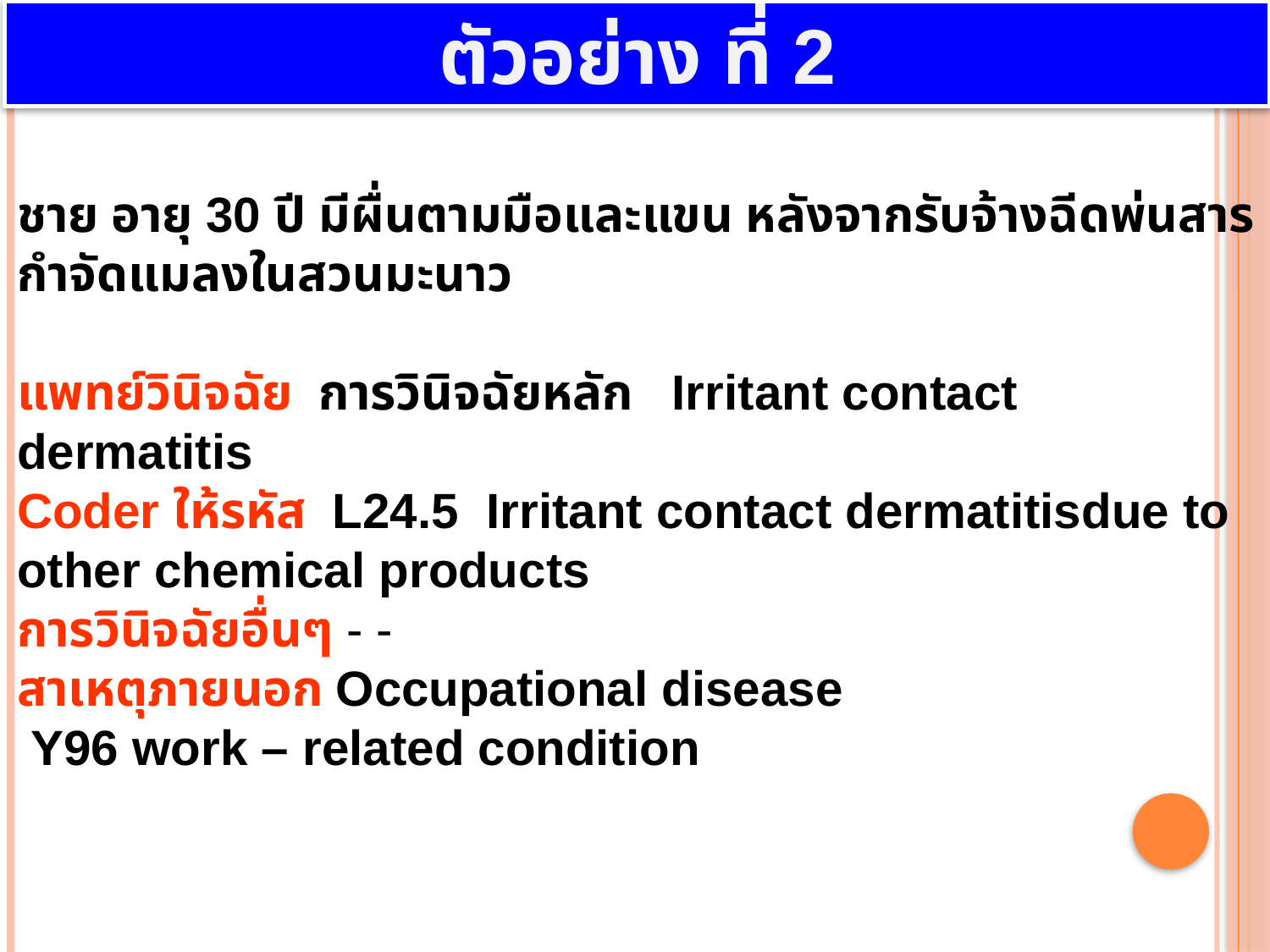

ตัวอย่าง ที่ 2
ชาย อายุ 30 ปี มีผื่นตามมือและแขน หลังจากรับจ้างฉีดพ่นสารกำจัดแมลงในสวนมะนาว
แพทย์วินิจฉัย  การวินิจฉัยหลัก   Irritant contact dermatitis
Coder ให้รหัส  L24.5  Irritant contact dermatitisdue to other chemical products
การวินิจฉัยอื่นๆ - -
สาเหตุภายนอก Occupational disease
 Y96 work – related condition